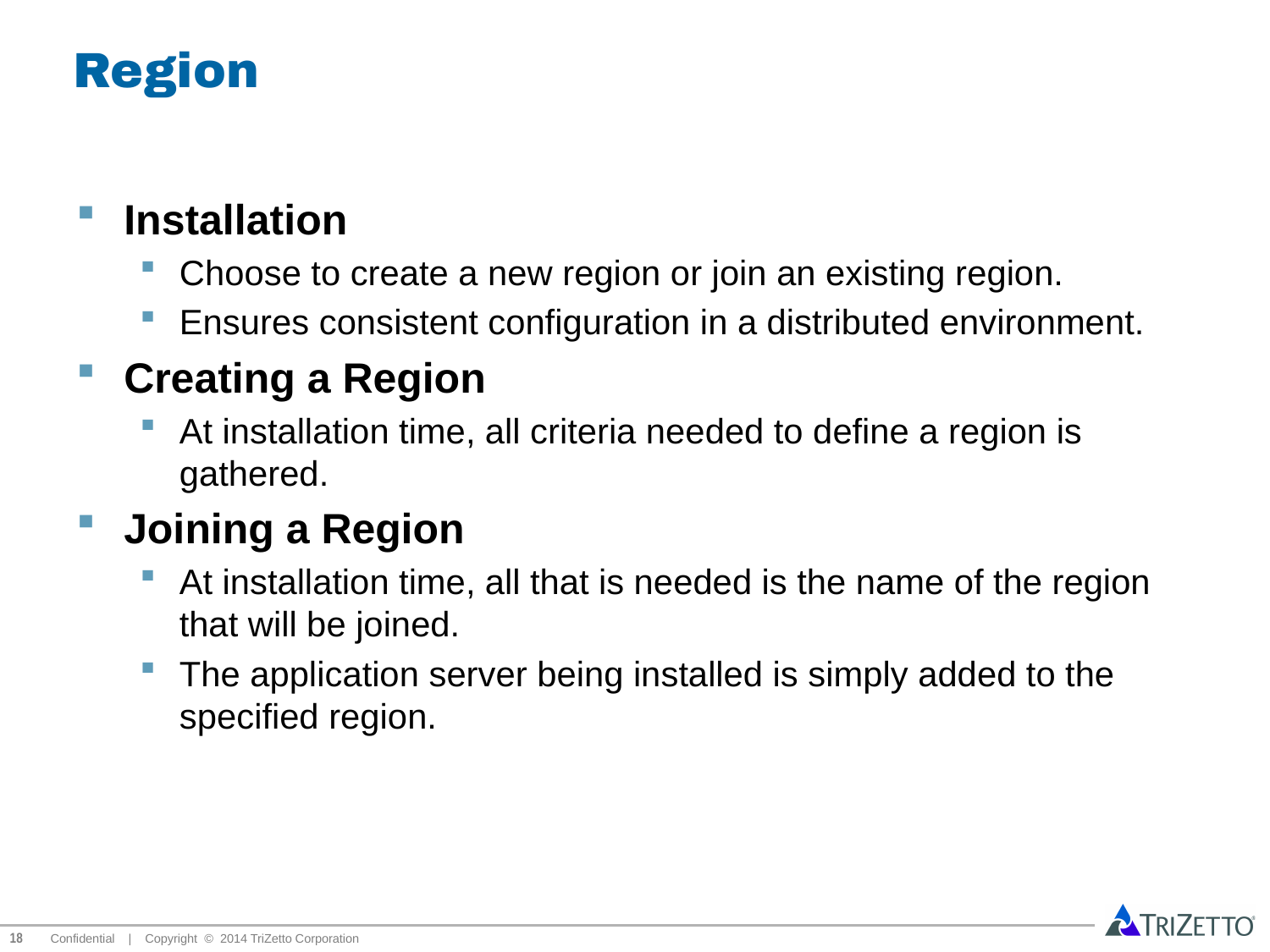

# Region
Installation
Choose to create a new region or join an existing region.
Ensures consistent configuration in a distributed environment.
Creating a Region
At installation time, all criteria needed to define a region is gathered.
Joining a Region
At installation time, all that is needed is the name of the region that will be joined.
The application server being installed is simply added to the specified region.